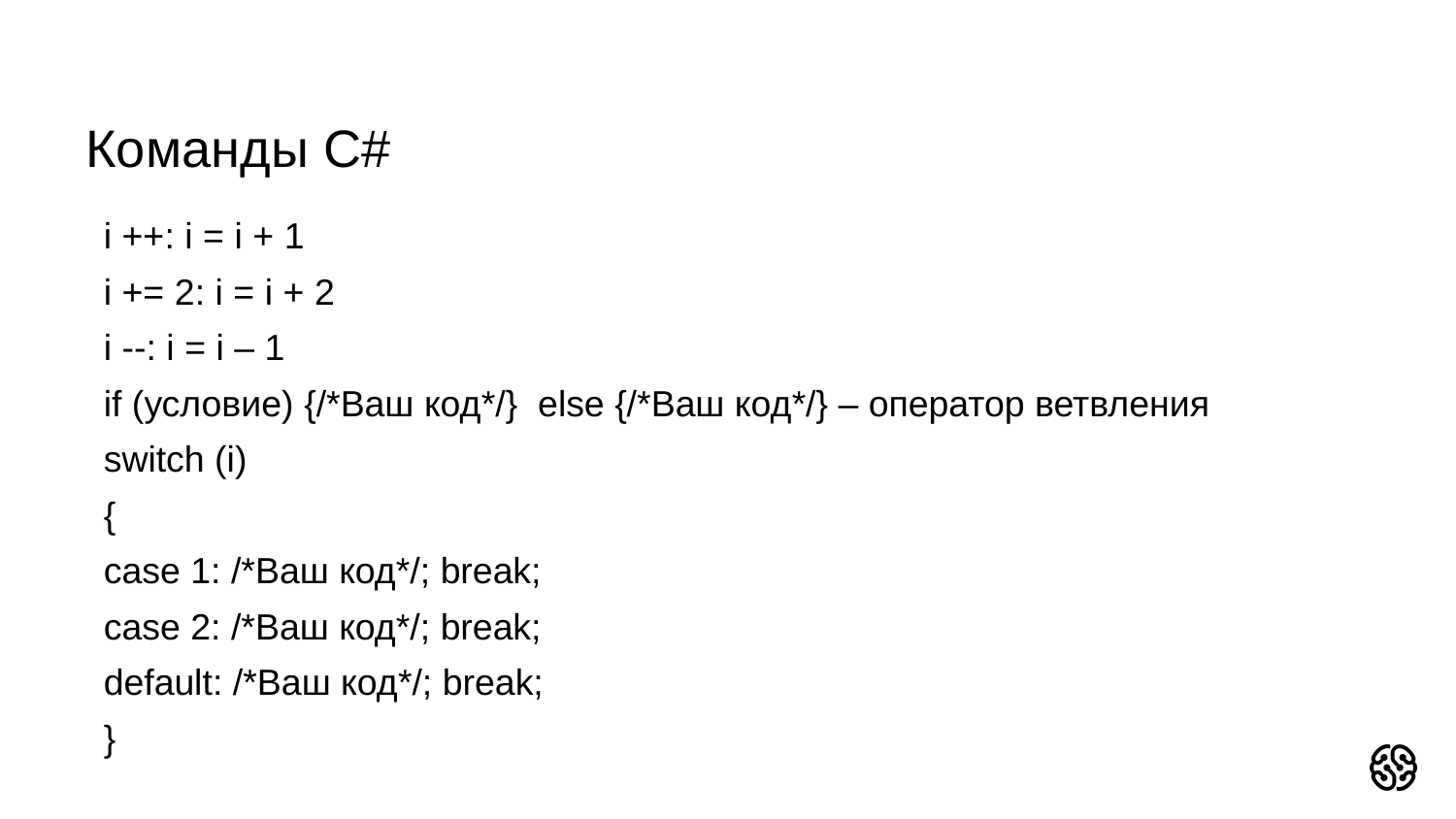

# Команды C#
i ++: i = i + 1
i += 2: i = i + 2
i --: i = i – 1
if (условие) {/*Ваш код*/}  else {/*Ваш код*/} – оператор ветвления
switch (i)
{
case 1: /*Ваш код*/; break;
case 2: /*Ваш код*/; break;
default: /*Ваш код*/; break;
}